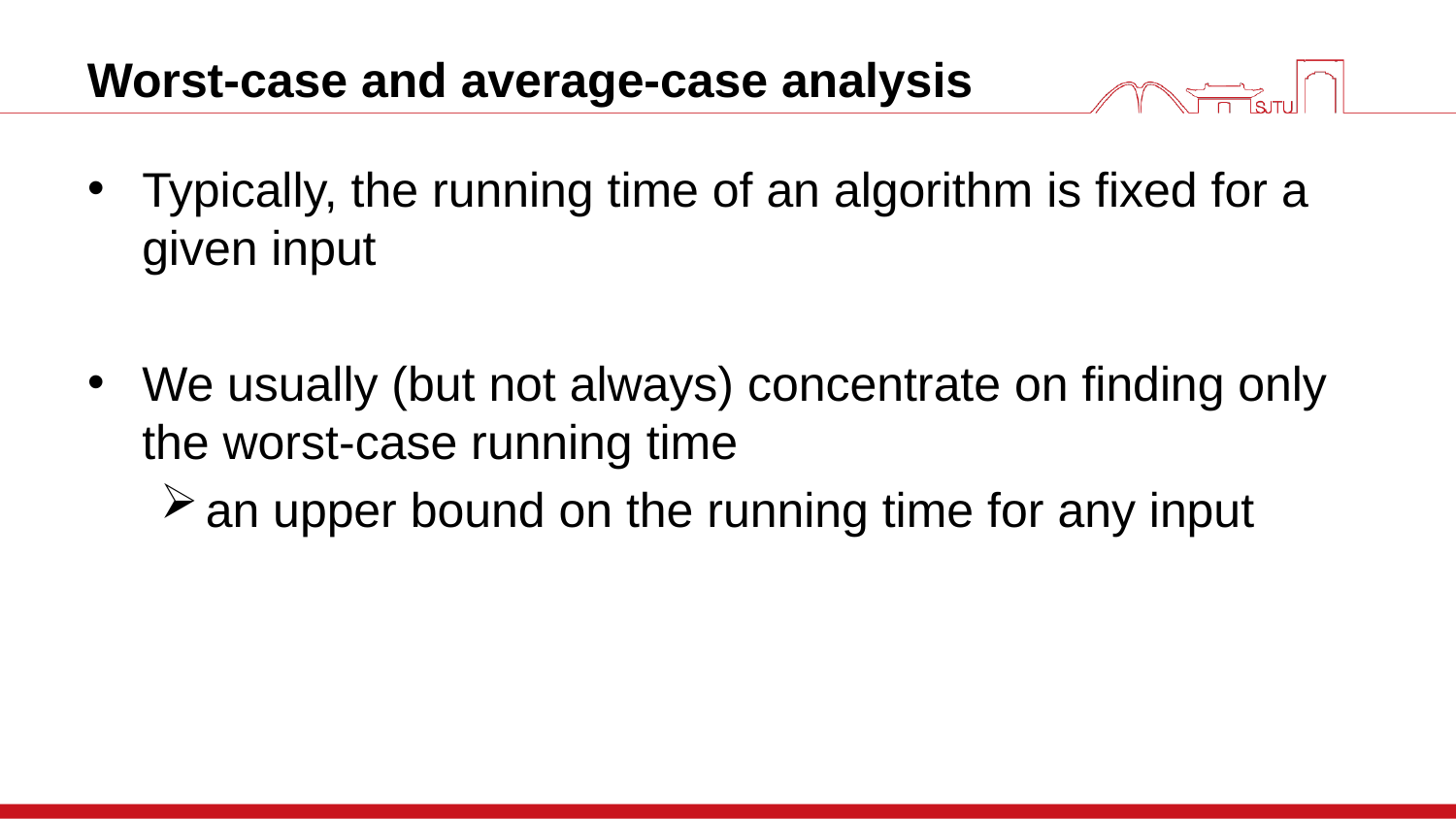

# Worst-case and average-case analysis
Typically, the running time of an algorithm is fixed for a given input

We usually (but not always) concentrate on finding only the worst-case running time
an upper bound on the running time for any input